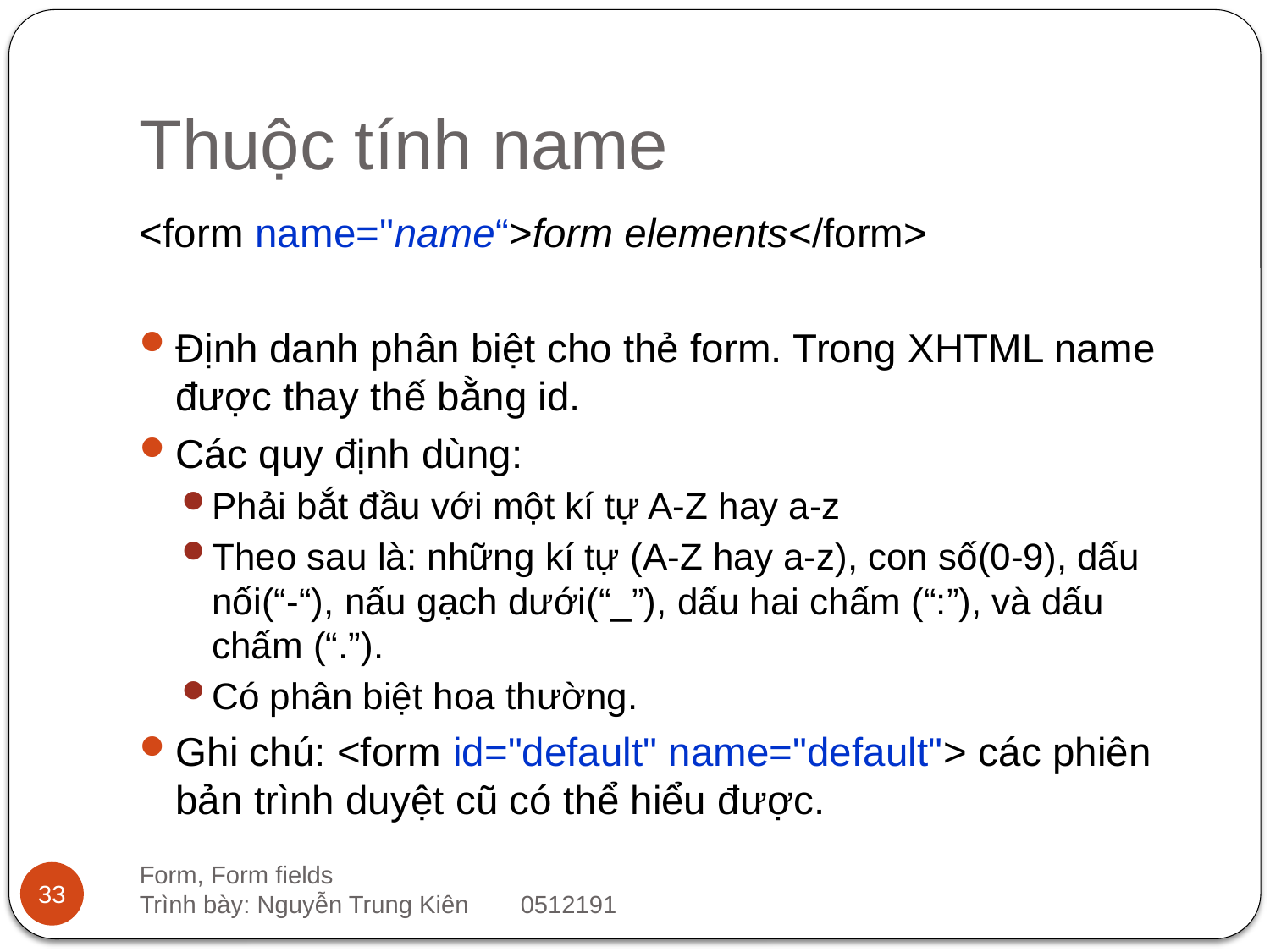

# Thuộc tính name
<form name="name“>form elements</form>

Định danh phân biệt cho thẻ form. Trong XHTML name được thay thế bằng id.
Các quy định dùng:
Phải bắt đầu với một kí tự A-Z hay a-z
Theo sau là: những kí tự (A-Z hay a-z), con số(0-9), dấu nối(“-“), nấu gạch dưới(“_”), dấu hai chấm (“:”), và dấu chấm (“.”).
Có phân biệt hoa thường.
Ghi chú: <form id="default" name="default"> các phiên bản trình duyệt cũ có thể hiểu được.

Form, Form fields
Trình bày: Nguyễn Trung Kiên	0512191
33